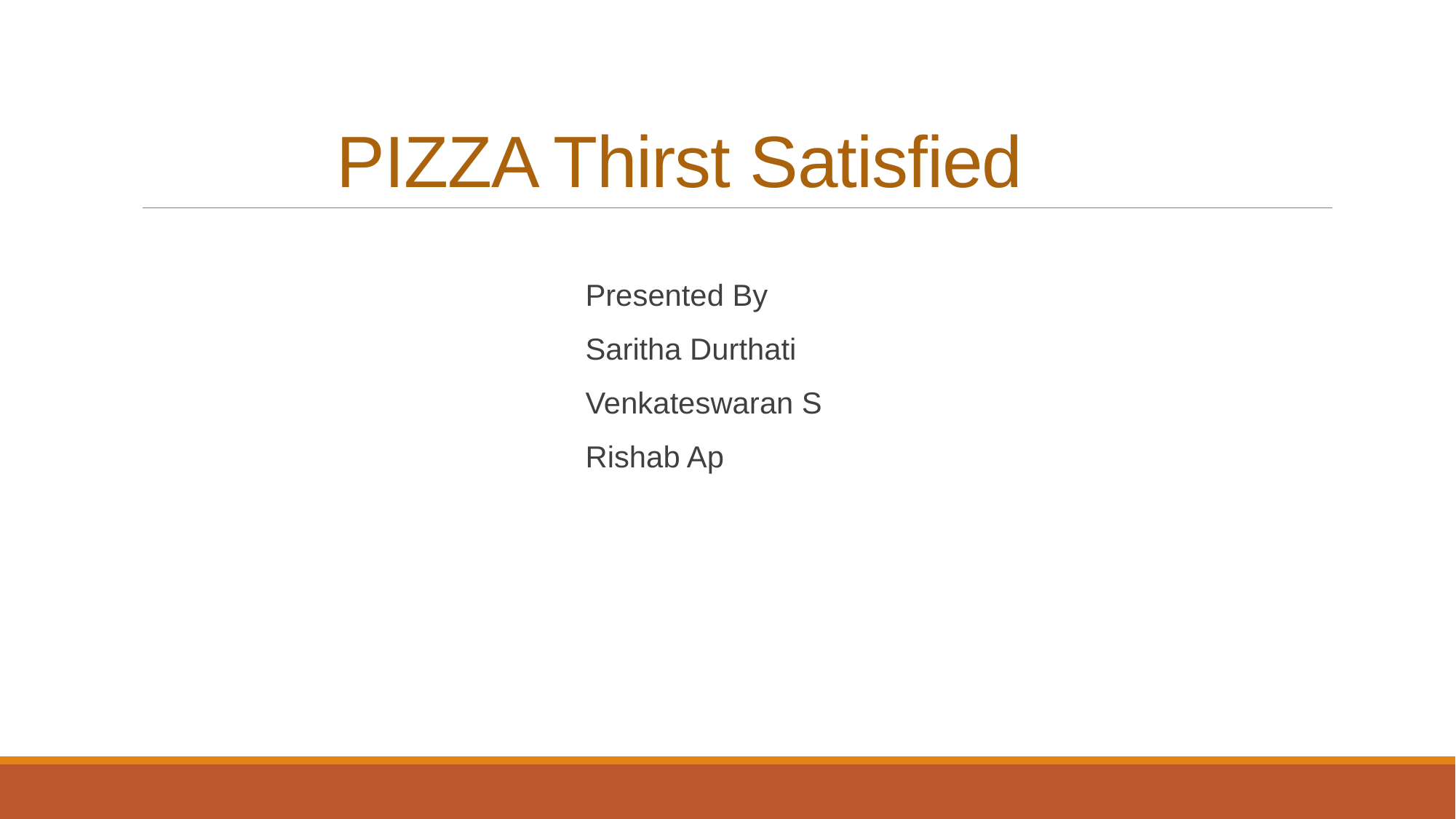

# PIZZA Thirst Satisfied

                                                     Presented By
                                                     Saritha Durthati
                                                     Venkateswaran S
                                                     Rishab Ap